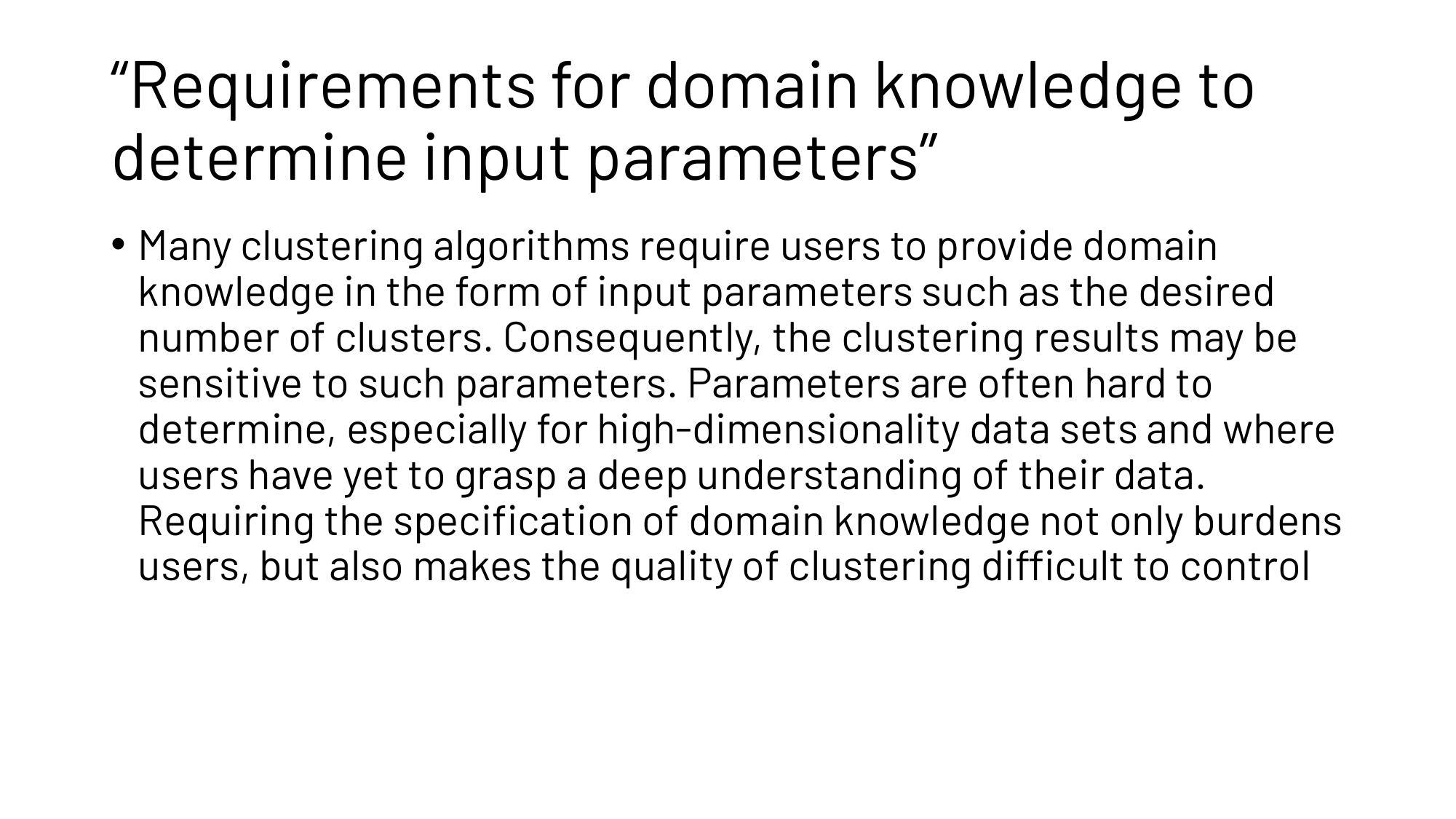

# “Requirements for domain knowledge to determine input parameters”
Many clustering algorithms require users to provide domain knowledge in the form of input parameters such as the desired number of clusters. Consequently, the clustering results may be sensitive to such parameters. Parameters are often hard to determine, especially for high-dimensionality data sets and where users have yet to grasp a deep understanding of their data. Requiring the specification of domain knowledge not only burdens users, but also makes the quality of clustering difficult to control